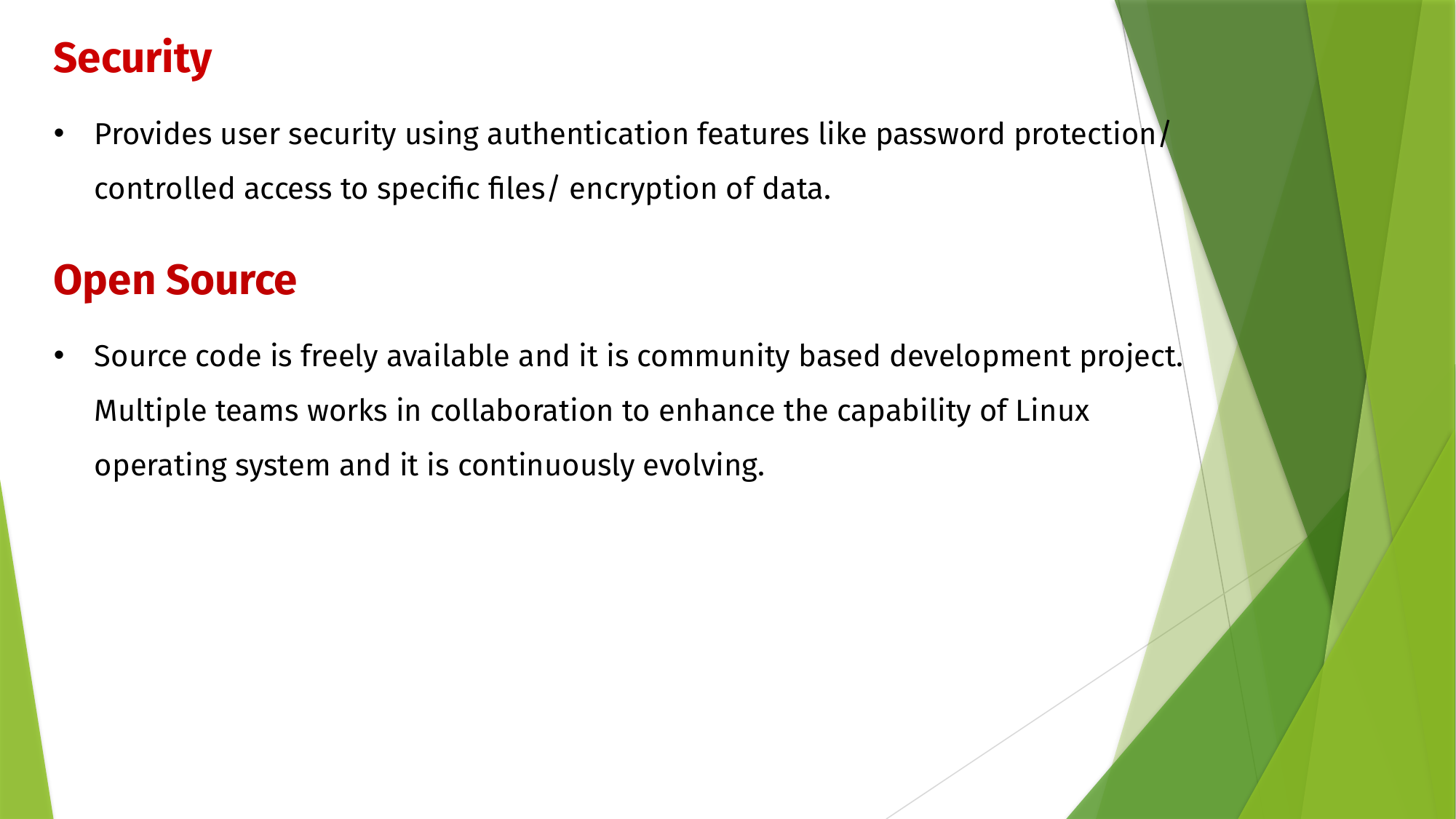

Security
Provides user security using authentication features like password protection/ controlled access to specific files/ encryption of data.
Open Source
Source code is freely available and it is community based development project. Multiple teams works in collaboration to enhance the capability of Linux operating system and it is continuously evolving.